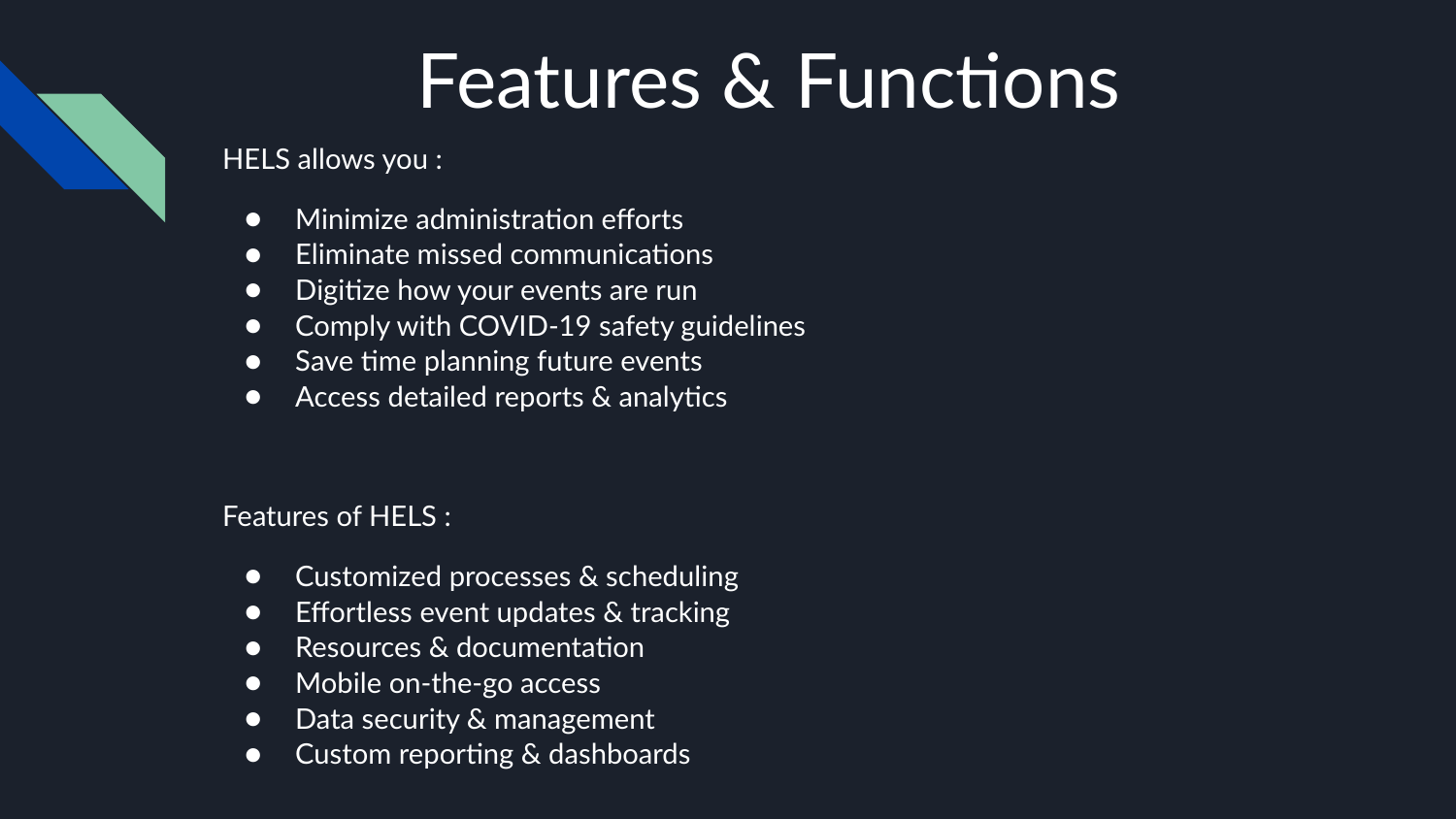

Features & Functions
HELS allows you :
Minimize administration efforts
Eliminate missed communications
Digitize how your events are run
Comply with COVID-19 safety guidelines
Save time planning future events
Access detailed reports & analytics

Features of HELS :
Customized processes & scheduling
Effortless event updates & tracking
Resources & documentation
Mobile on-the-go access
Data security & management
Custom reporting & dashboards